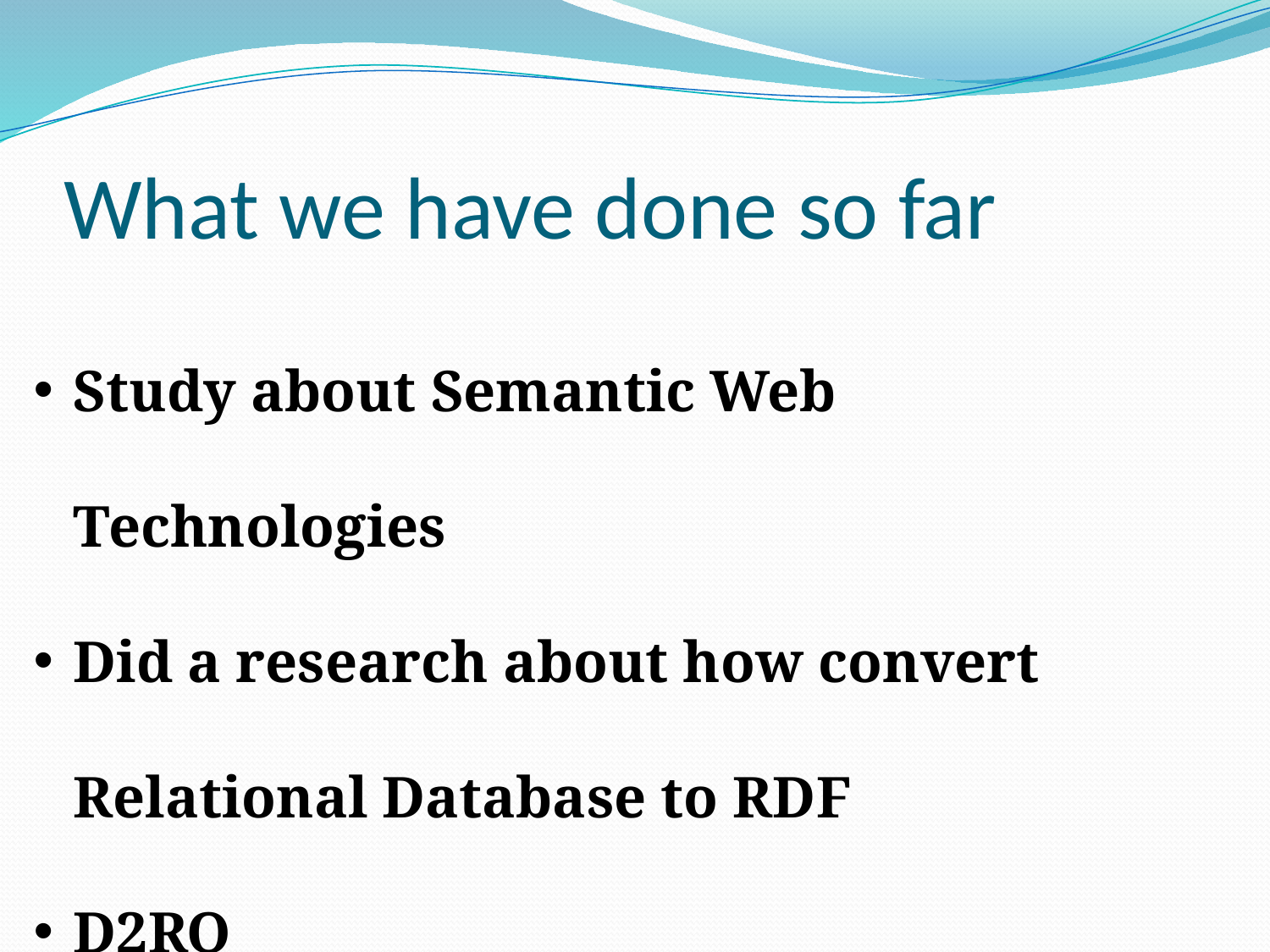

# What we have done so far
Study about Semantic Web Technologies
Did a research about how convert Relational Database to RDF
D2RQ